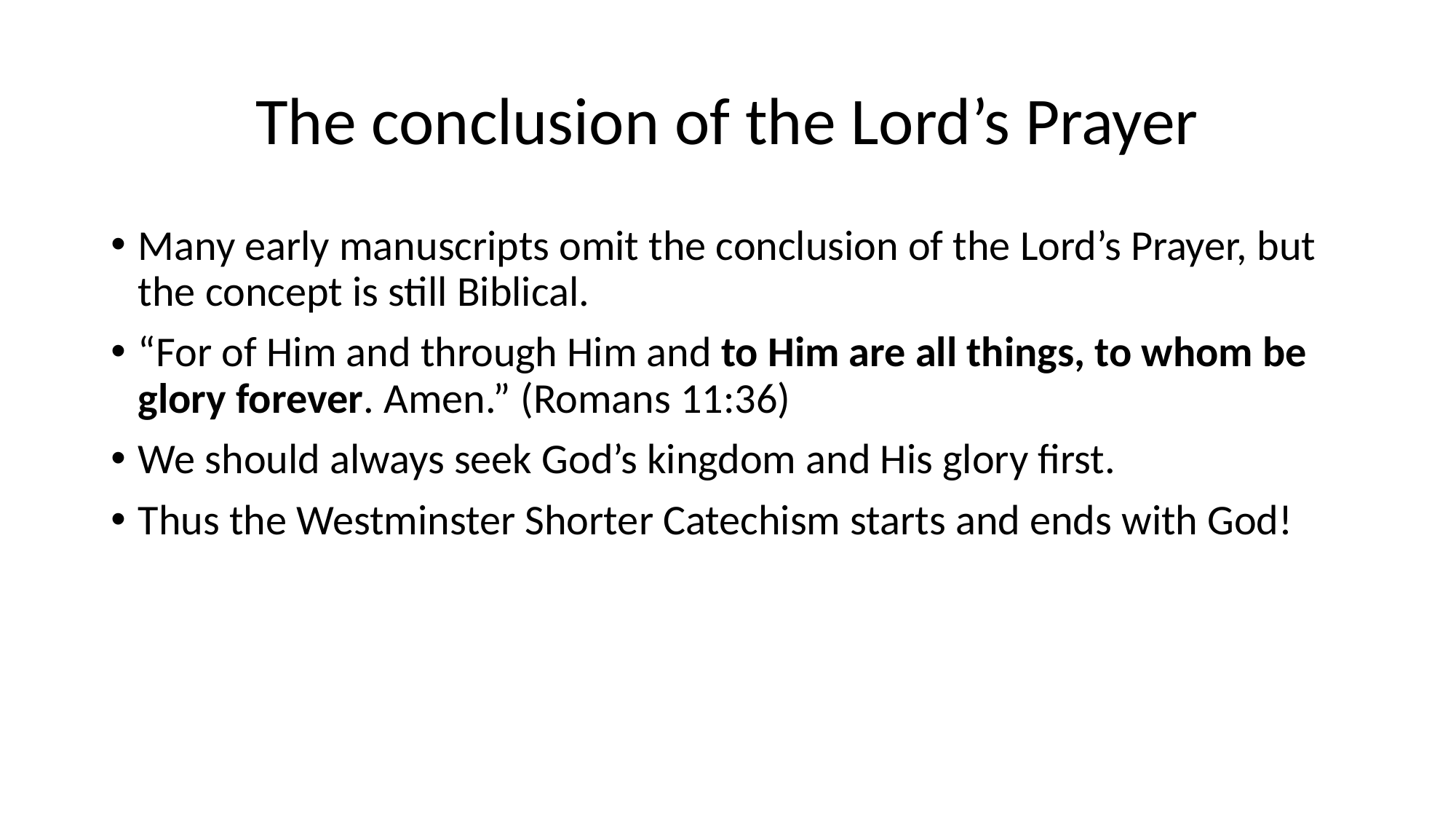

# The conclusion of the Lord’s Prayer
Many early manuscripts omit the conclusion of the Lord’s Prayer, but the concept is still Biblical.
“For of Him and through Him and to Him are all things, to whom be glory forever. Amen.” (Romans 11:36)
We should always seek God’s kingdom and His glory first.
Thus the Westminster Shorter Catechism starts and ends with God!